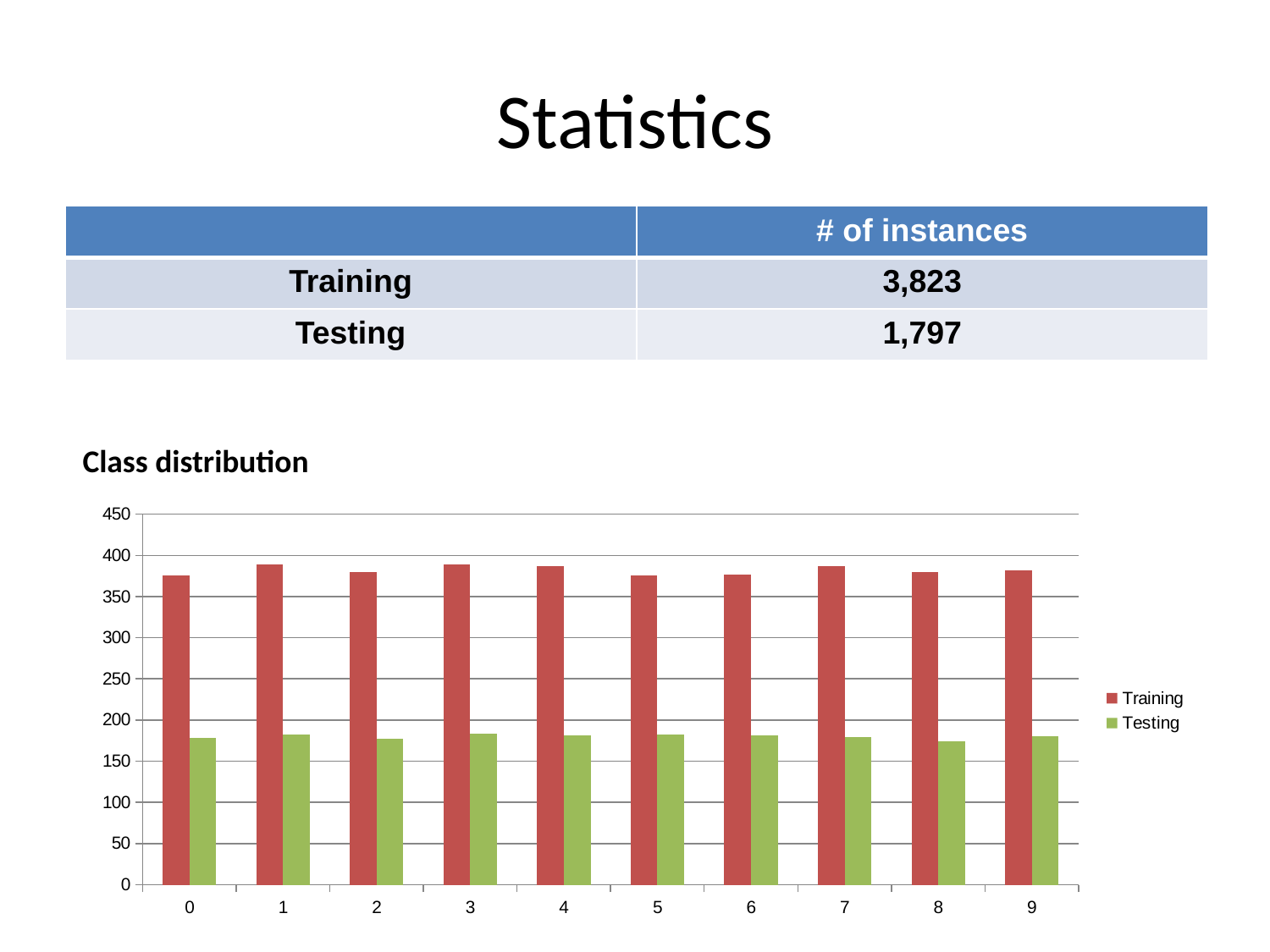

# Statistics
|  | # of instances |
| --- | --- |
| Training | 3,823 |
| Testing | 1,797 |
Class distribution

### Chart

| Category | Training | Testing |
|---|---|---|
| 0 | 376.0 | 178.0 |
| 1 | 389.0 | 182.0 |
| 2 | 380.0 | 177.0 |
| 3 | 389.0 | 183.0 |
| 4 | 387.0 | 181.0 |
| 5 | 376.0 | 182.0 |
| 6 | 377.0 | 181.0 |
| 7 | 387.0 | 179.0 |
| 8 | 380.0 | 174.0 |
| 9 | 382.0 | 180.0 |